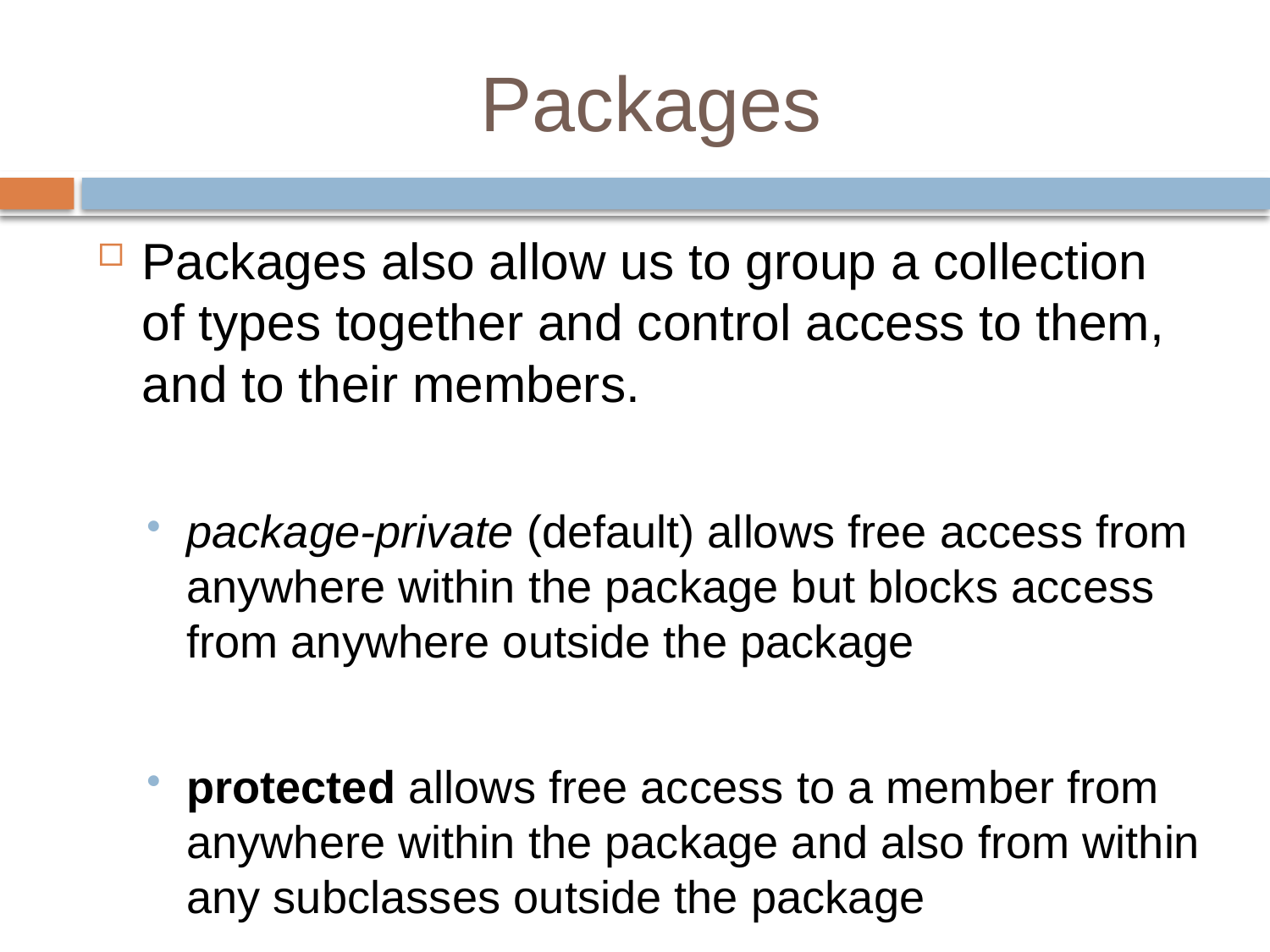

# Packages
Packages also allow us to group a collection of types together and control access to them, and to their members.

package-private (default) allows free access from anywhere within the package but blocks access from anywhere outside the package

protected allows free access to a member from anywhere within the package and also from within any subclasses outside the package